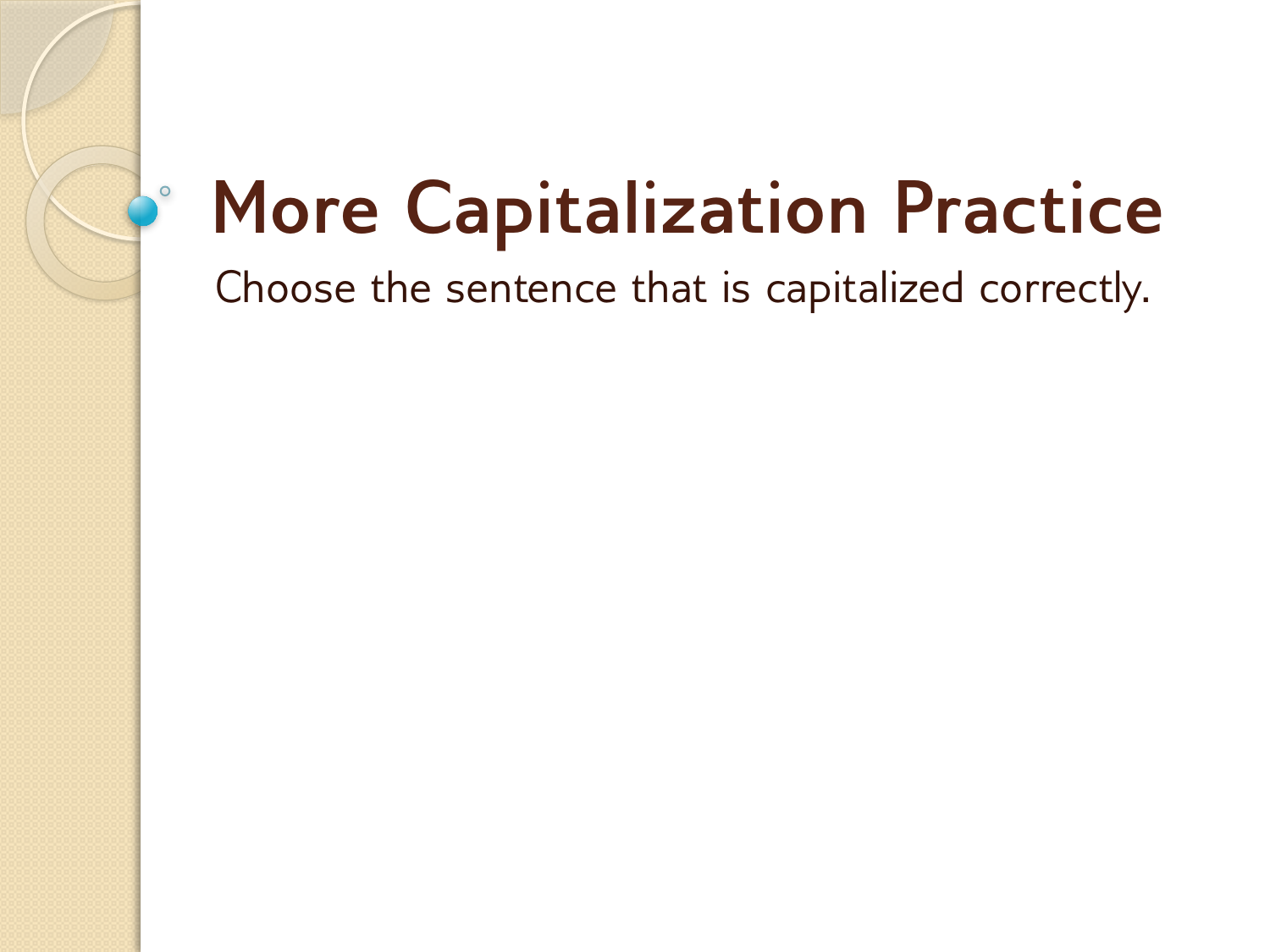

# More Capitalization Practice
Choose the sentence that is capitalized correctly.